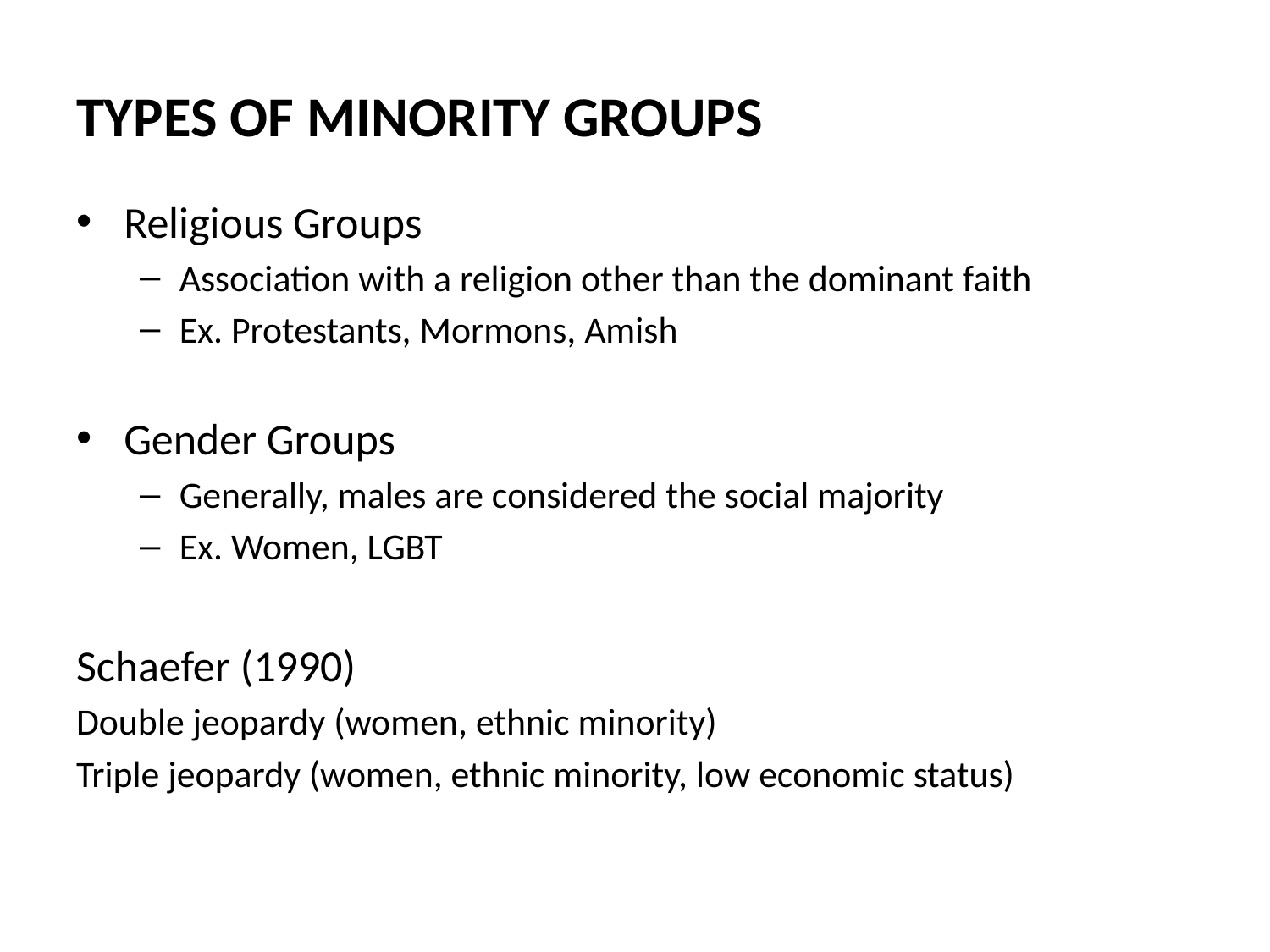

TYPES OF MINORITY GROUPS

Religious Groups
Association with a religion other than the dominant faith
Ex. Protestants, Mormons, Amish

Gender Groups
Generally, males are considered the social majority
Ex. Women, LGBT

Schaefer (1990)
Double jeopardy (women, ethnic minority)
Triple jeopardy (women, ethnic minority, low economic status)